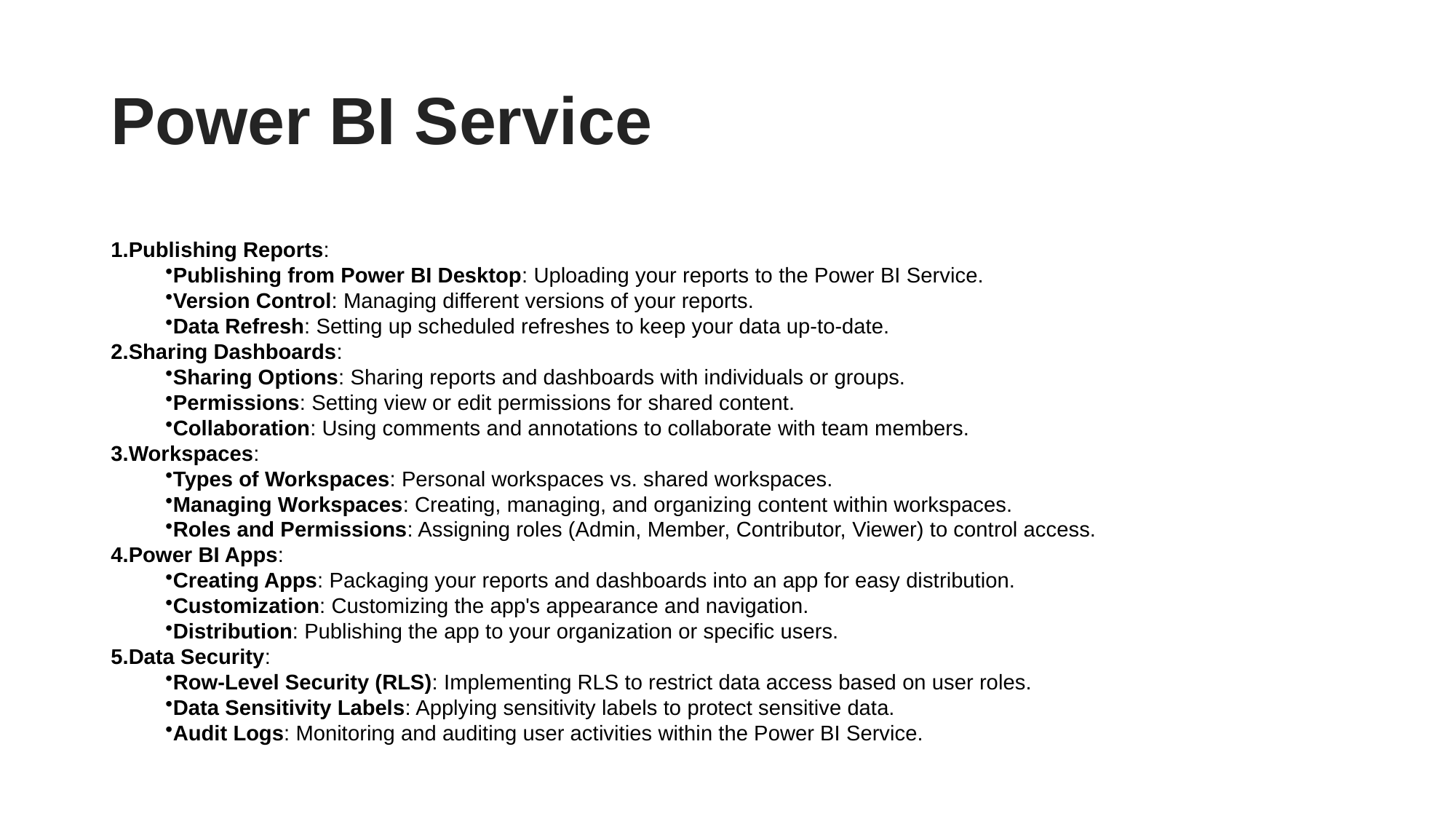

# Power BI Service

Publishing Reports:
Publishing from Power BI Desktop: Uploading your reports to the Power BI Service.
Version Control: Managing different versions of your reports.
Data Refresh: Setting up scheduled refreshes to keep your data up-to-date.
Sharing Dashboards:
Sharing Options: Sharing reports and dashboards with individuals or groups.
Permissions: Setting view or edit permissions for shared content.
Collaboration: Using comments and annotations to collaborate with team members.
Workspaces:
Types of Workspaces: Personal workspaces vs. shared workspaces.
Managing Workspaces: Creating, managing, and organizing content within workspaces.
Roles and Permissions: Assigning roles (Admin, Member, Contributor, Viewer) to control access.
Power BI Apps:
Creating Apps: Packaging your reports and dashboards into an app for easy distribution.
Customization: Customizing the app's appearance and navigation.
Distribution: Publishing the app to your organization or specific users.
Data Security:
Row-Level Security (RLS): Implementing RLS to restrict data access based on user roles.
Data Sensitivity Labels: Applying sensitivity labels to protect sensitive data.
Audit Logs: Monitoring and auditing user activities within the Power BI Service.